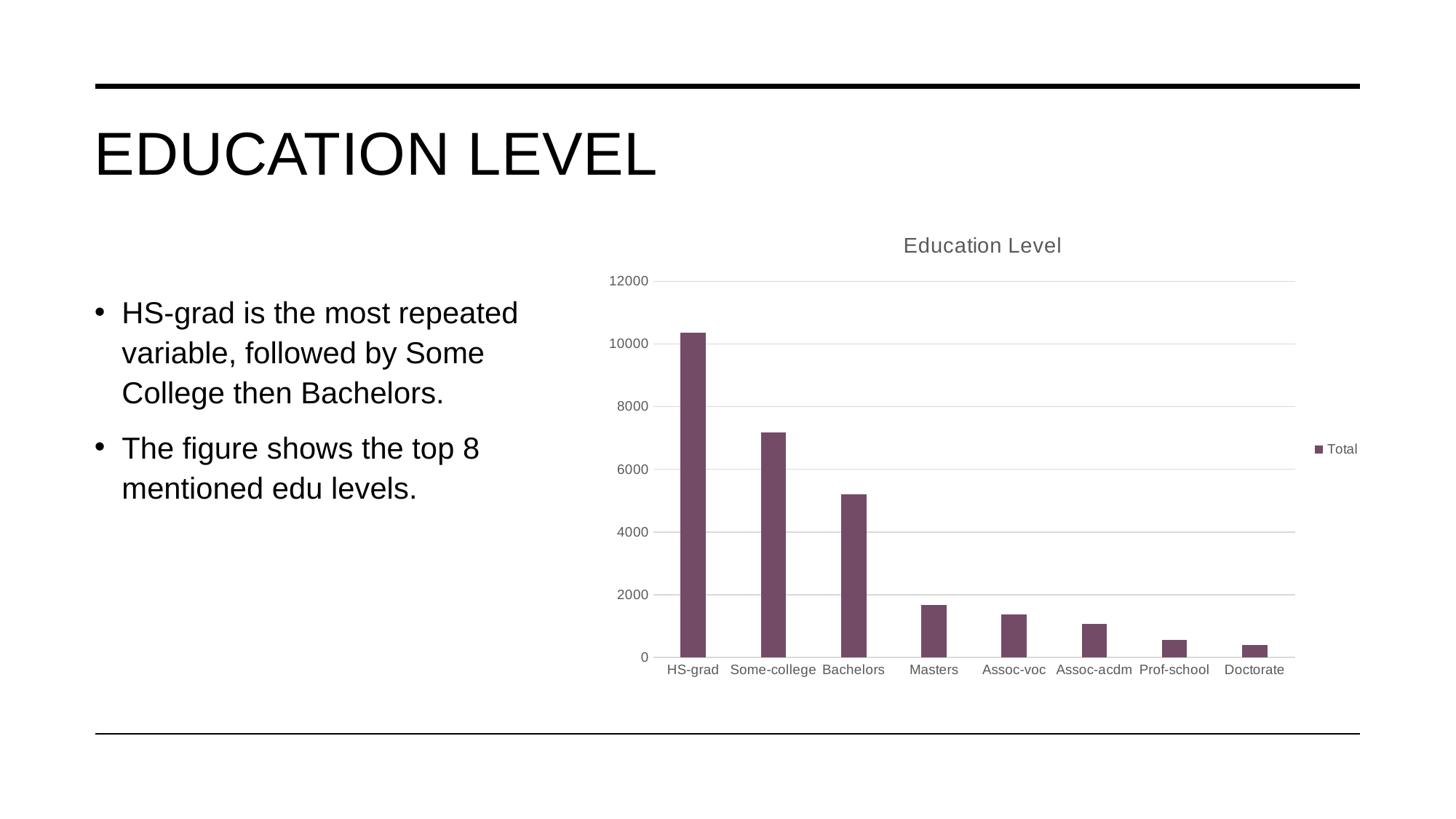

# Education level

### Chart: Education Level

| Category | Total |
|---|---|
| HS-grad | 10362.0 |
| Some-college | 7178.0 |
| Bachelors | 5208.0 |
| Masters | 1673.0 |
| Assoc-voc | 1366.0 |
| Assoc-acdm | 1055.0 |
| Prof-school | 559.0 |
| Doctorate | 390.0 |
HS-grad is the most repeated variable, followed by Some College then Bachelors.
The figure shows the top 8 mentioned edu levels.